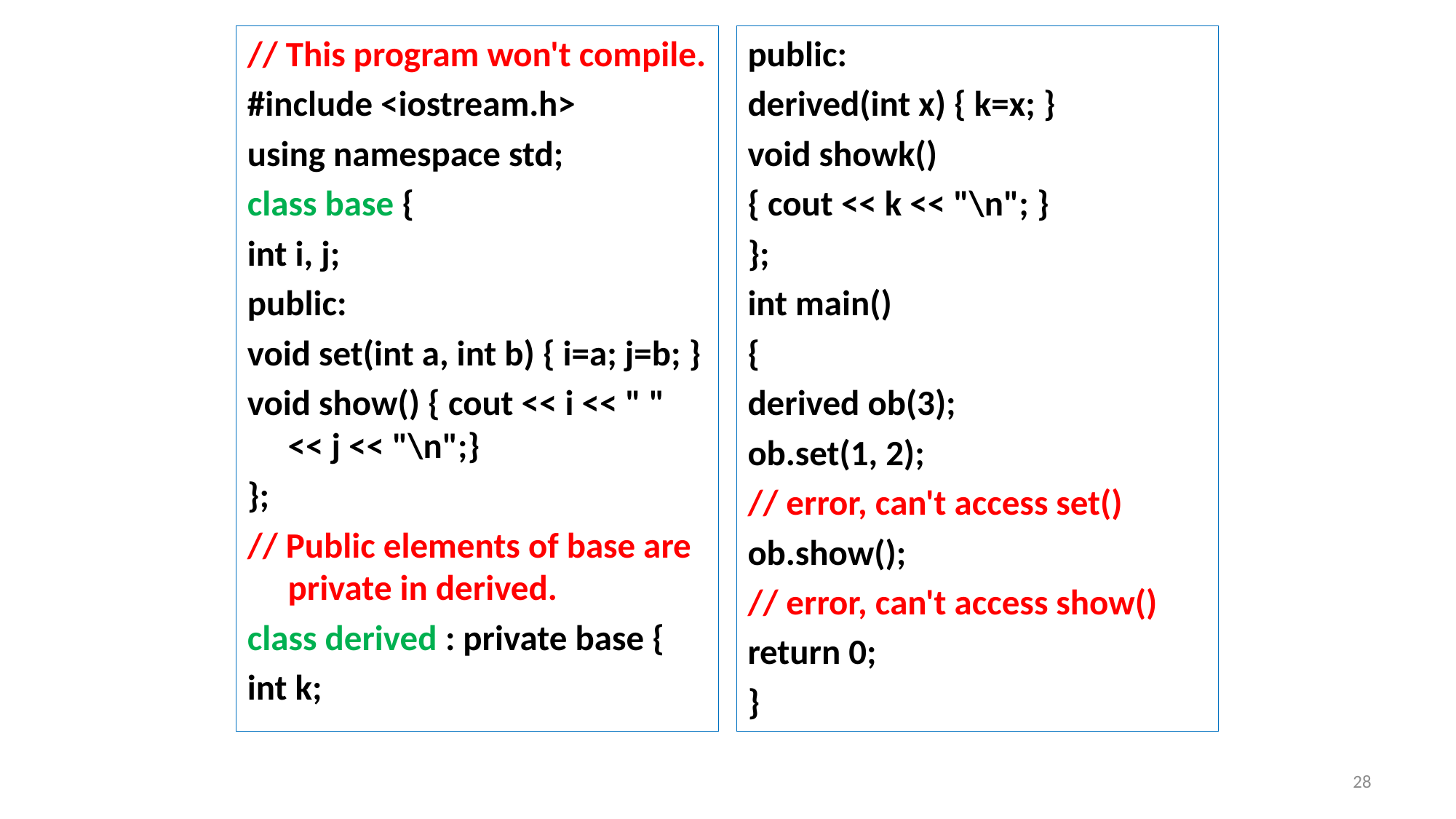

// This program won't compile.
#include <iostream.h>
using namespace std;
class base {
int i, j;
public:
void set(int a, int b) { i=a; j=b; }
void show() { cout << i << " " << j << "\n";}
};
// Public elements of base are private in derived.
class derived : private base {
int k;
public:
derived(int x) { k=x; }
void showk()
{ cout << k << "\n"; }
};
int main()
{
derived ob(3);
ob.set(1, 2);
// error, can't access set()
ob.show();
// error, can't access show()
return 0;
}
28